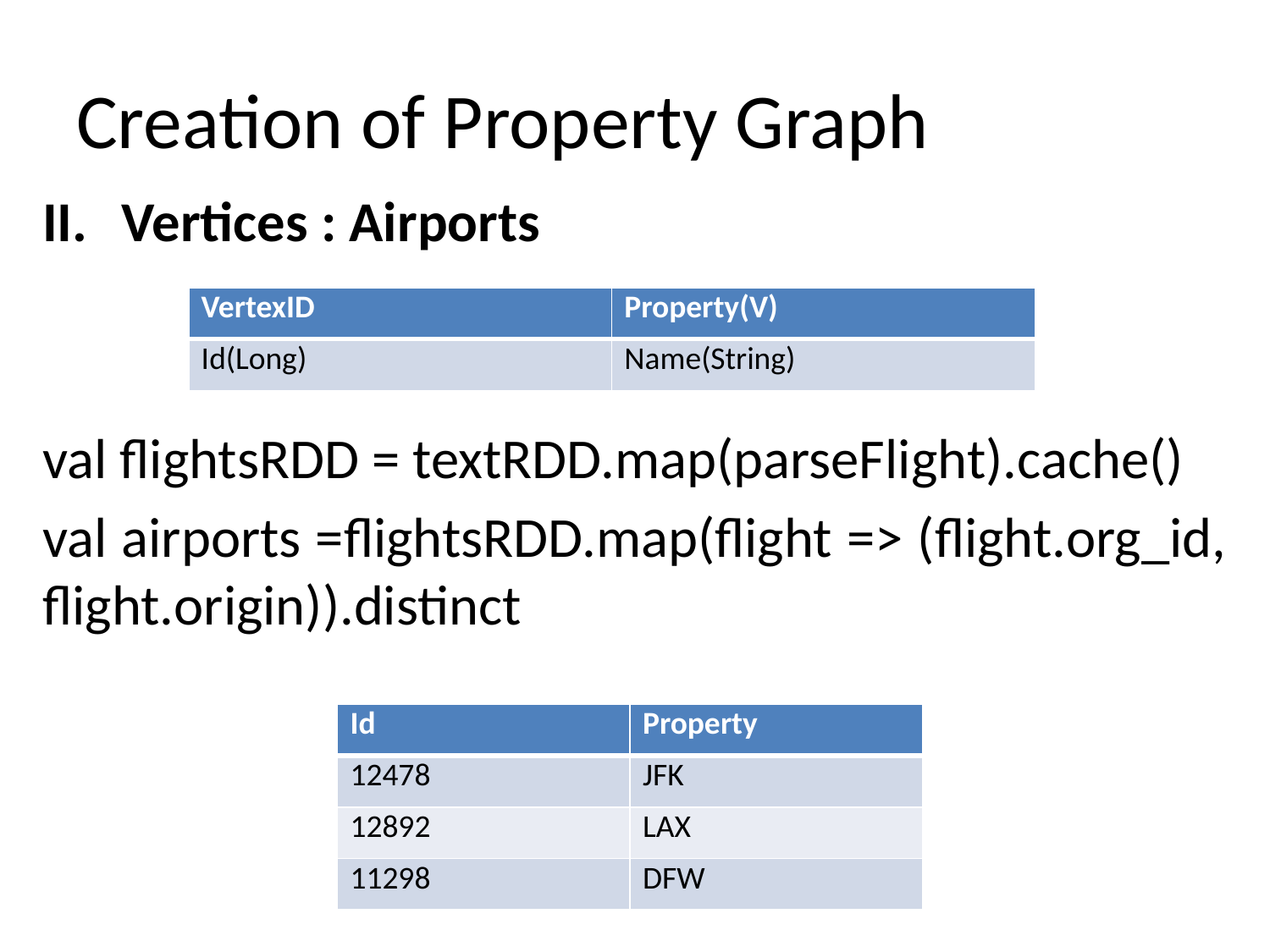

# Creation of Property Graph
Vertices : Airports

val flightsRDD = textRDD.map(parseFlight).cache()
val airports =flightsRDD.map(flight => (flight.org_id, flight.origin)).distinct
| VertexID | Property(V) |
| --- | --- |
| Id(Long) | Name(String) |
| Id | Property |
| --- | --- |
| 12478 | JFK |
| 12892 | LAX |
| 11298 | DFW |